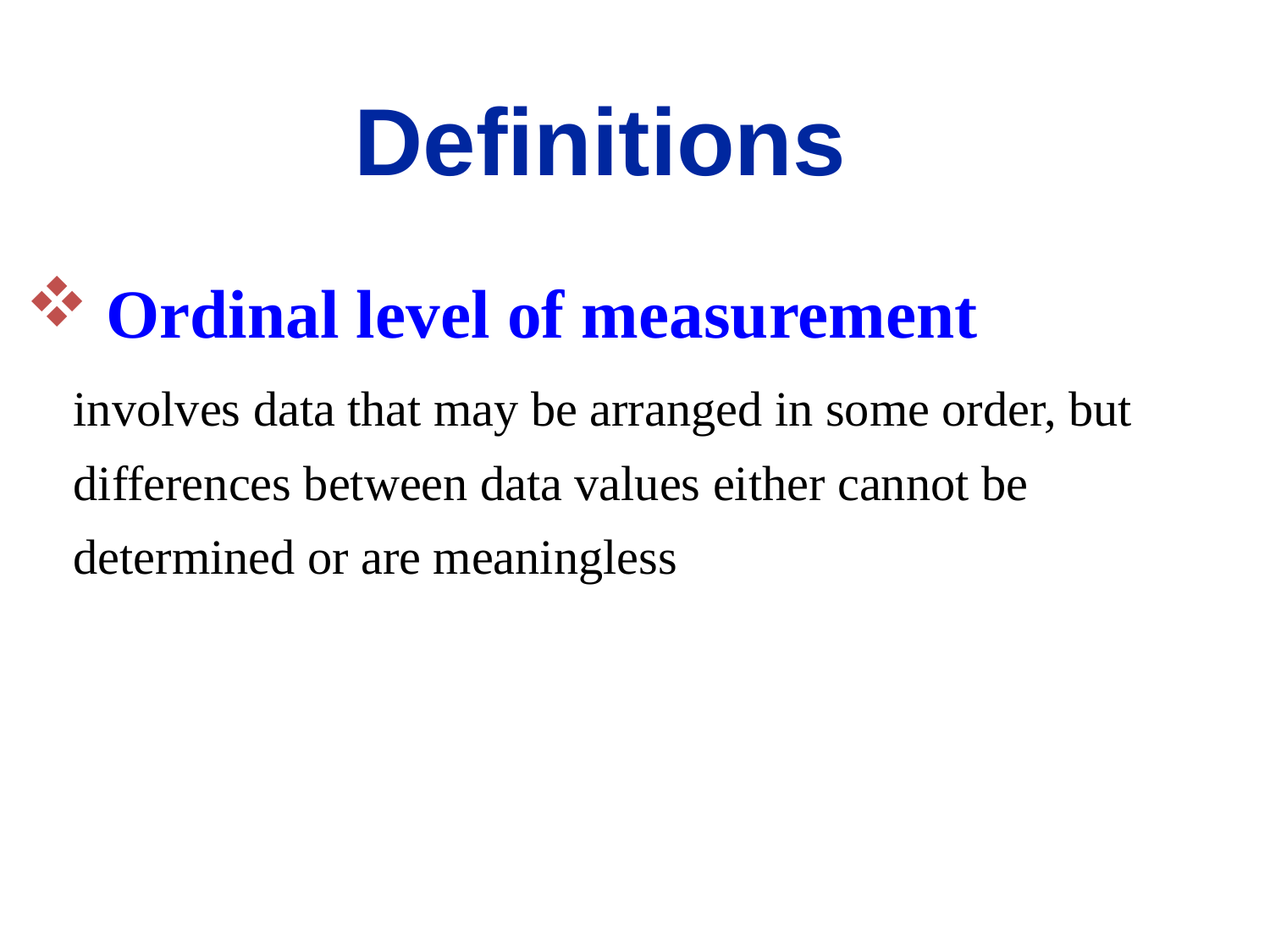

Definitions
#

 Ordinal level of measurement
	involves data that may be arranged in some order, but differences between data values either cannot be determined or are meaningless